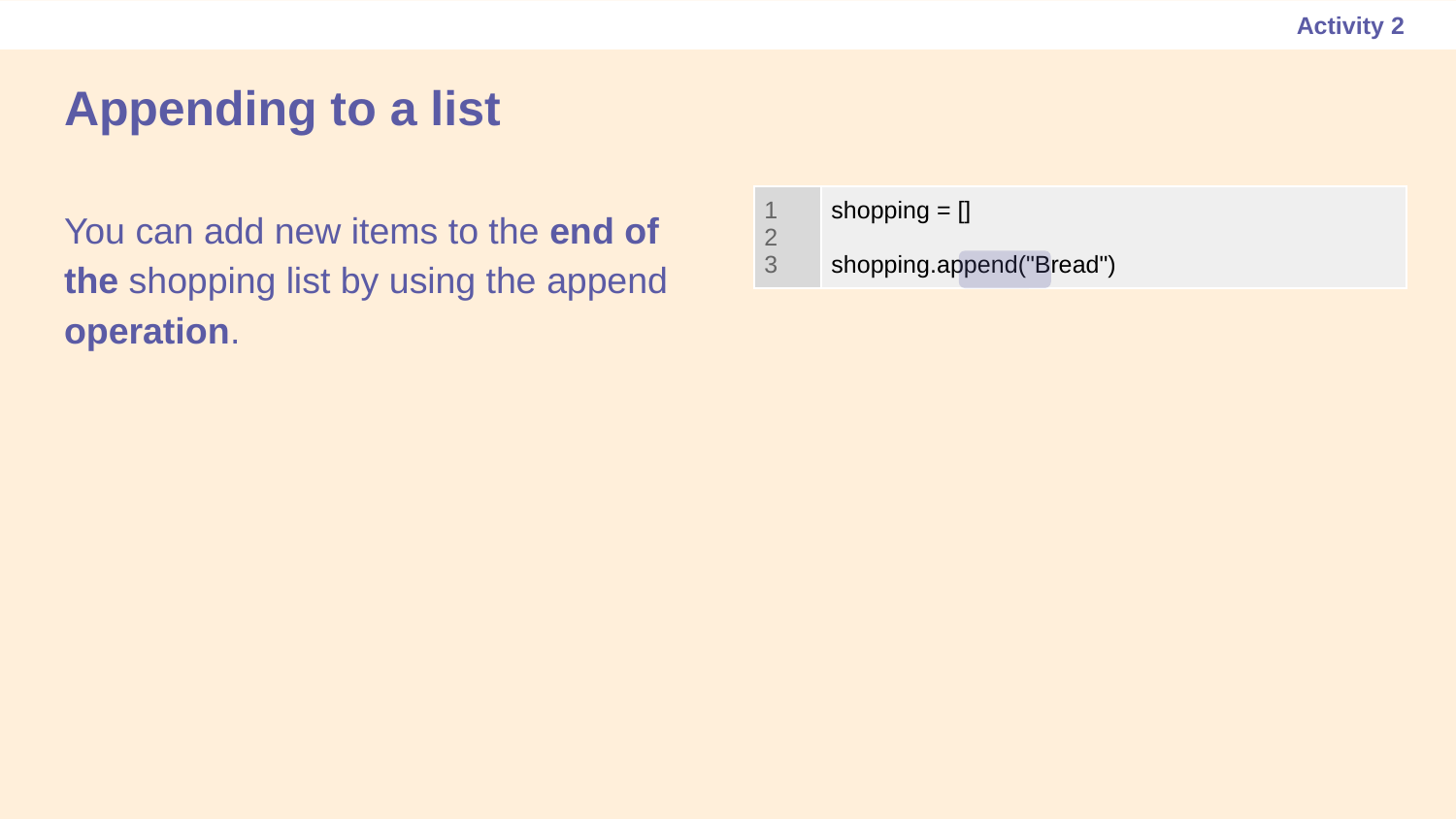

Activity 2
# Appending to a list
You can add new items to the end of the shopping list by using the append operation.
| 1 2 3 | shopping = [] shopping.append("Bread") |
| --- | --- |